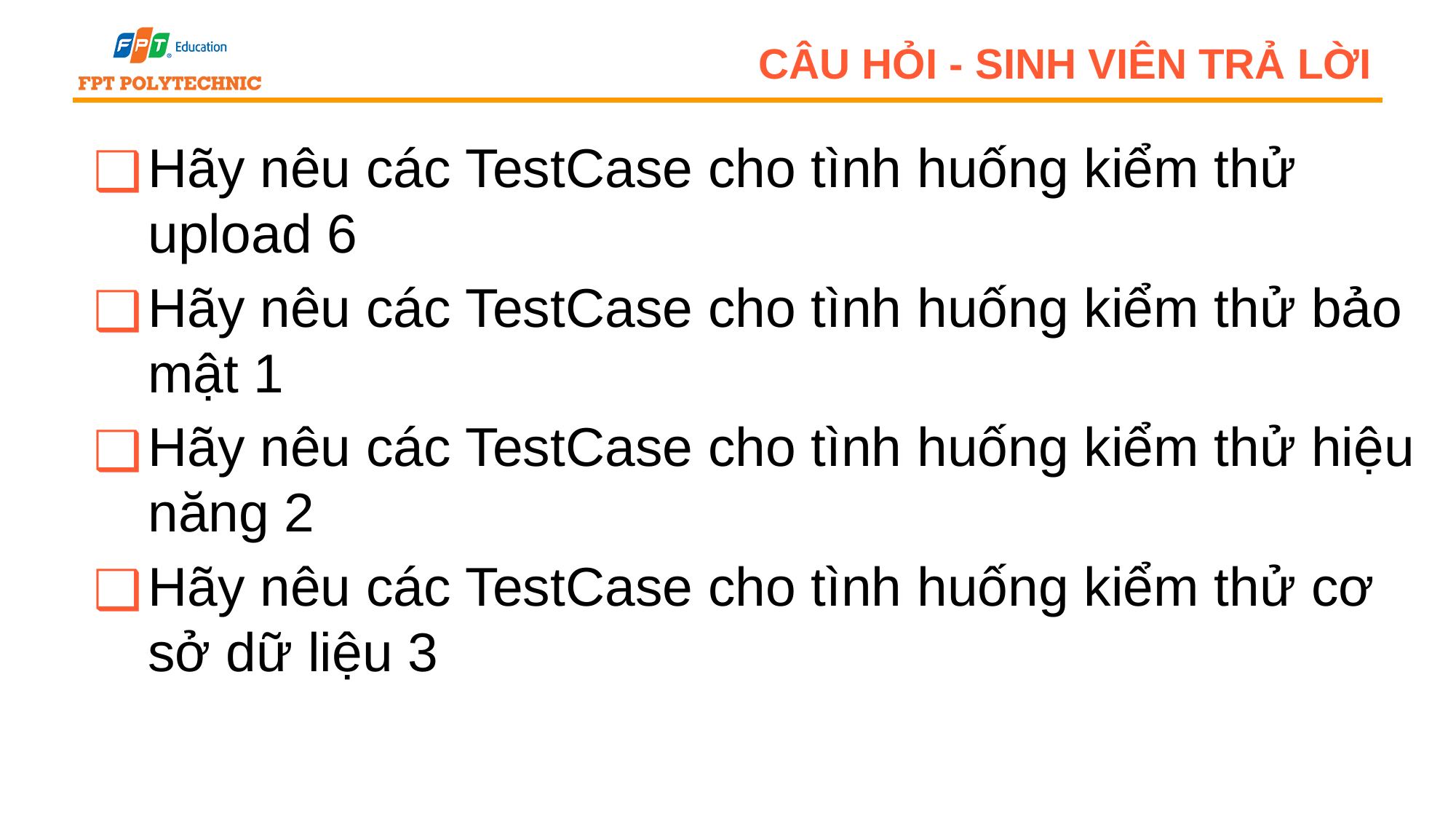

# Câu hỏi - sinh viên trả lời
Hãy nêu các TestCase cho tình huống kiểm thử upload 6
Hãy nêu các TestCase cho tình huống kiểm thử bảo mật 1
Hãy nêu các TestCase cho tình huống kiểm thử hiệu năng 2
Hãy nêu các TestCase cho tình huống kiểm thử cơ sở dữ liệu 3